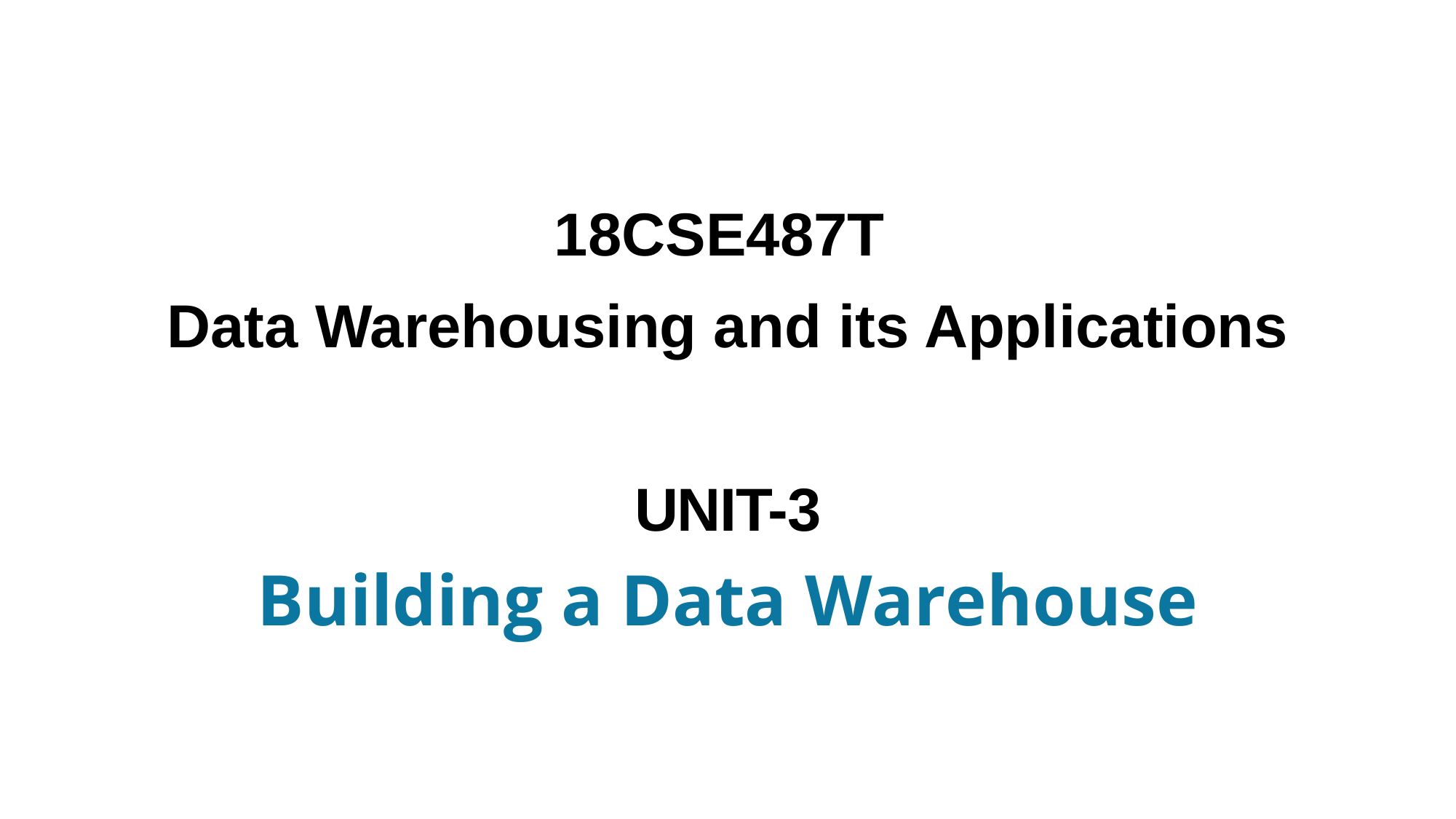

18CSE487T
Data Warehousing and its Applications

UNIT-3
# Building a Data Warehouse